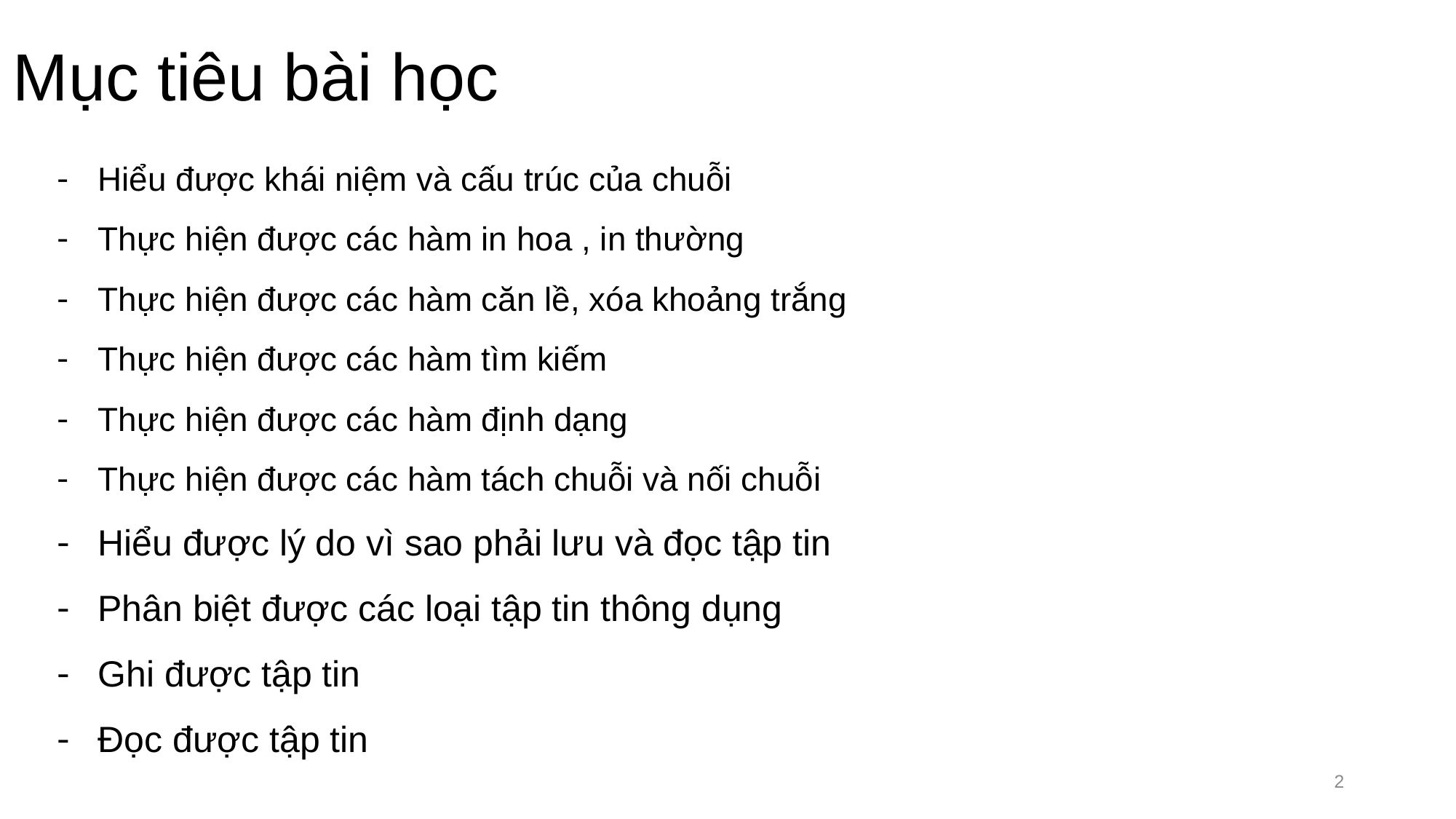

# Mục tiêu bài học
Hiểu được khái niệm và cấu trúc của chuỗi
Thực hiện được các hàm in hoa , in thường
Thực hiện được các hàm căn lề, xóa khoảng trắng
Thực hiện được các hàm tìm kiếm
Thực hiện được các hàm định dạng
Thực hiện được các hàm tách chuỗi và nối chuỗi
Hiểu được lý do vì sao phải lưu và đọc tập tin
Phân biệt được các loại tập tin thông dụng
Ghi được tập tin
Đọc được tập tin

2